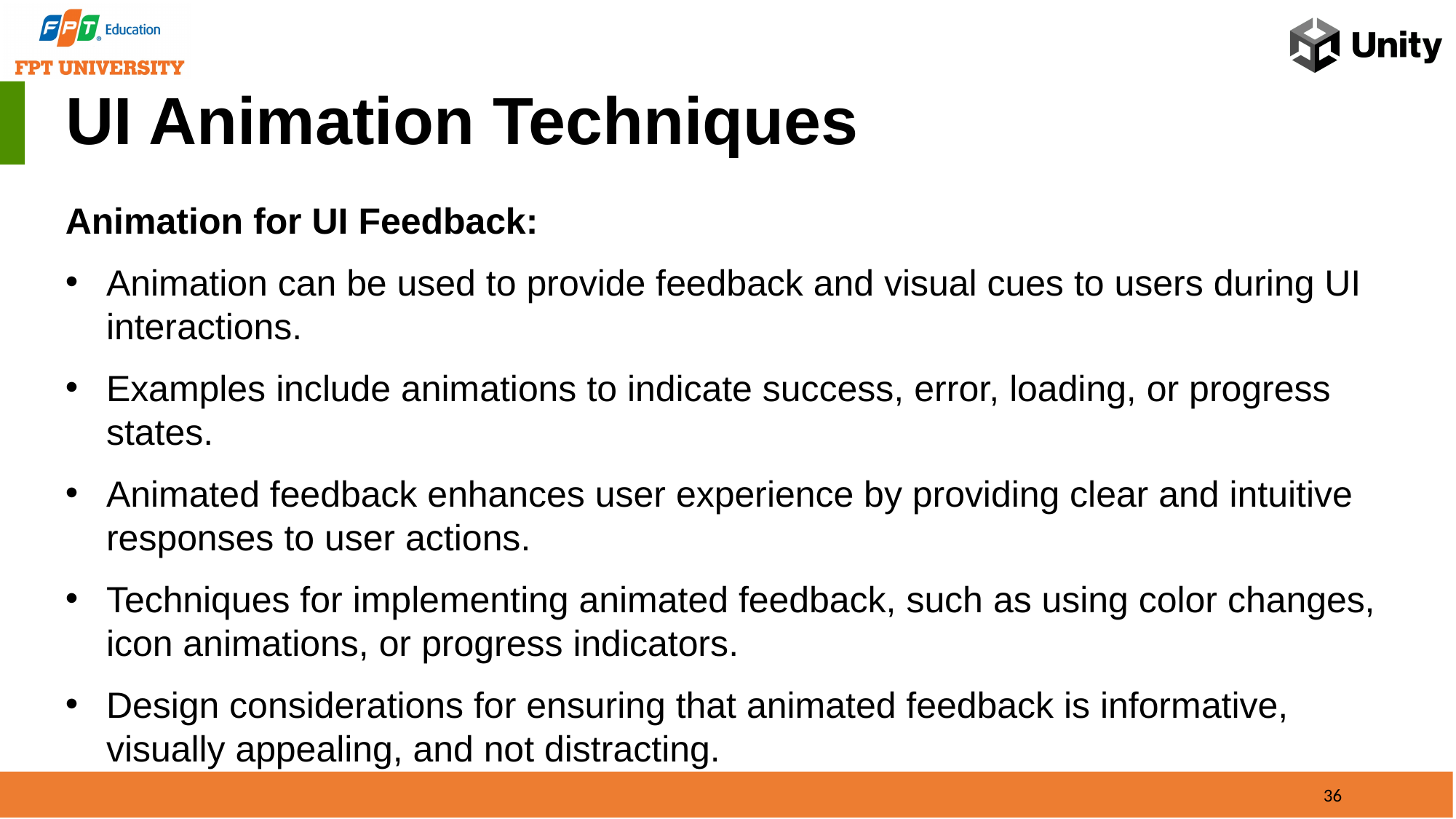

UI Animation Techniques

Animation for UI Feedback:
Animation can be used to provide feedback and visual cues to users during UI interactions.
Examples include animations to indicate success, error, loading, or progress states.
Animated feedback enhances user experience by providing clear and intuitive responses to user actions.
Techniques for implementing animated feedback, such as using color changes, icon animations, or progress indicators.
Design considerations for ensuring that animated feedback is informative, visually appealing, and not distracting.
36